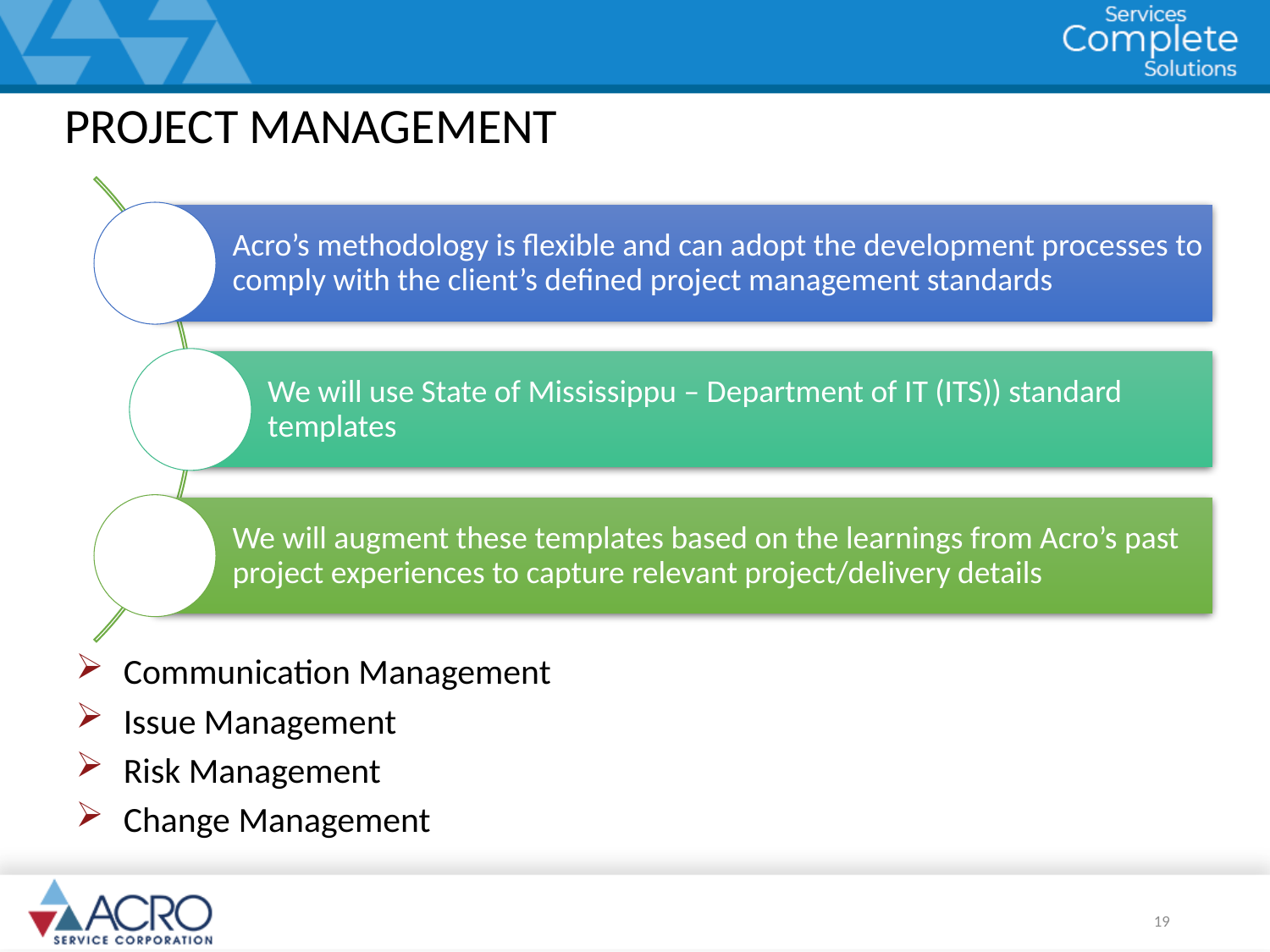

PROJECT MANAGEMENT
Acro’s methodology is flexible and can adopt the development processes to comply with the client’s defined project management standards
We will use State of Mississippu – Department of IT (ITS)) standard templates
We will augment these templates based on the learnings from Acro’s past project experiences to capture relevant project/delivery details
Communication Management
Issue Management
Risk Management
Change Management
19